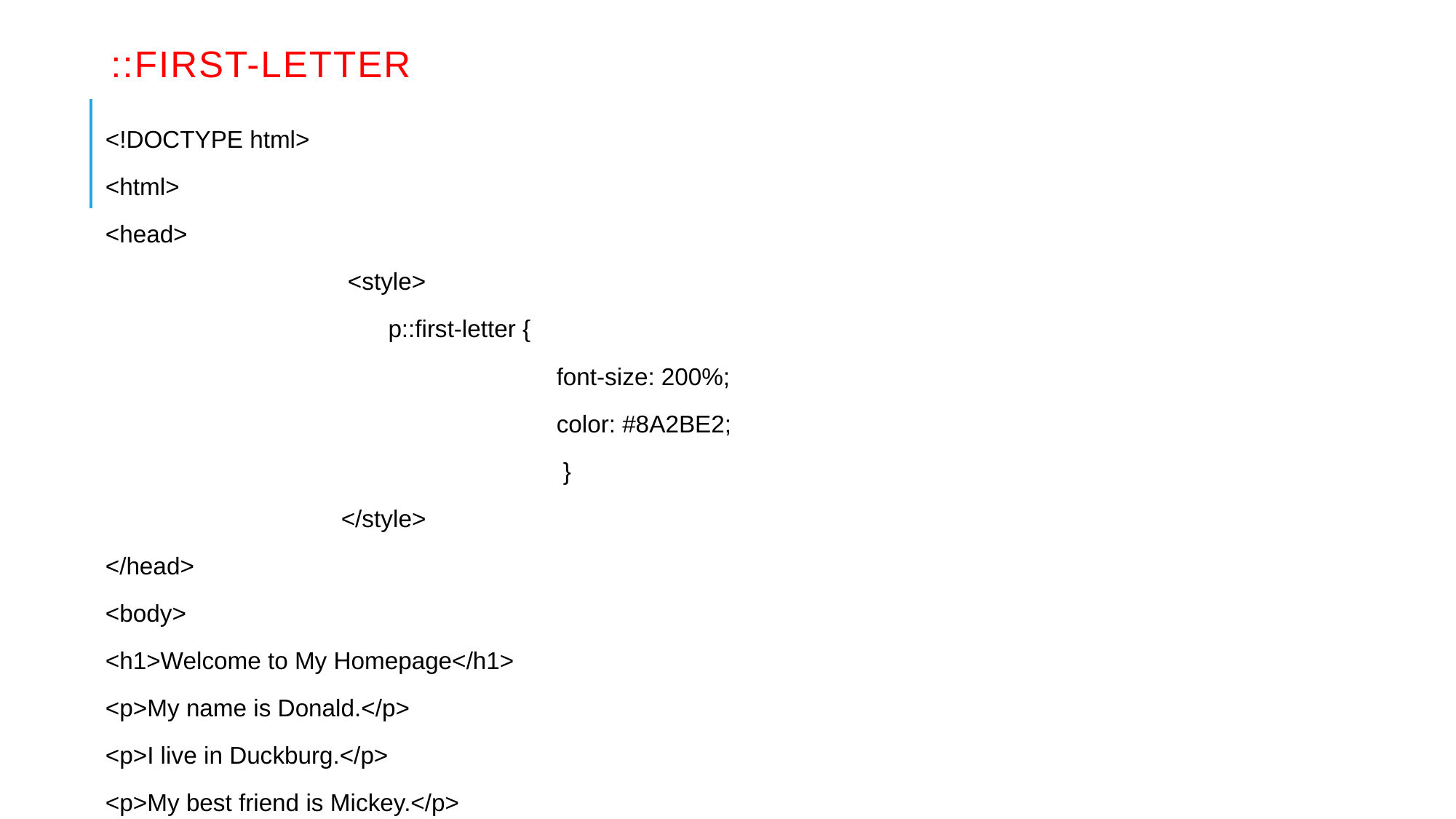

# ::first-letter
<!DOCTYPE html>
<html>
<head>
                                    <style>
                                          p::first-letter {
                                                                   font-size: 200%;
                                                                   color: #8A2BE2;
                                                                    }
                                   </style>
</head>
<body>
<h1>Welcome to My Homepage</h1>
<p>My name is Donald.</p>
<p>I live in Duckburg.</p>
<p>My best friend is Mickey.</p>
</body>
</html>